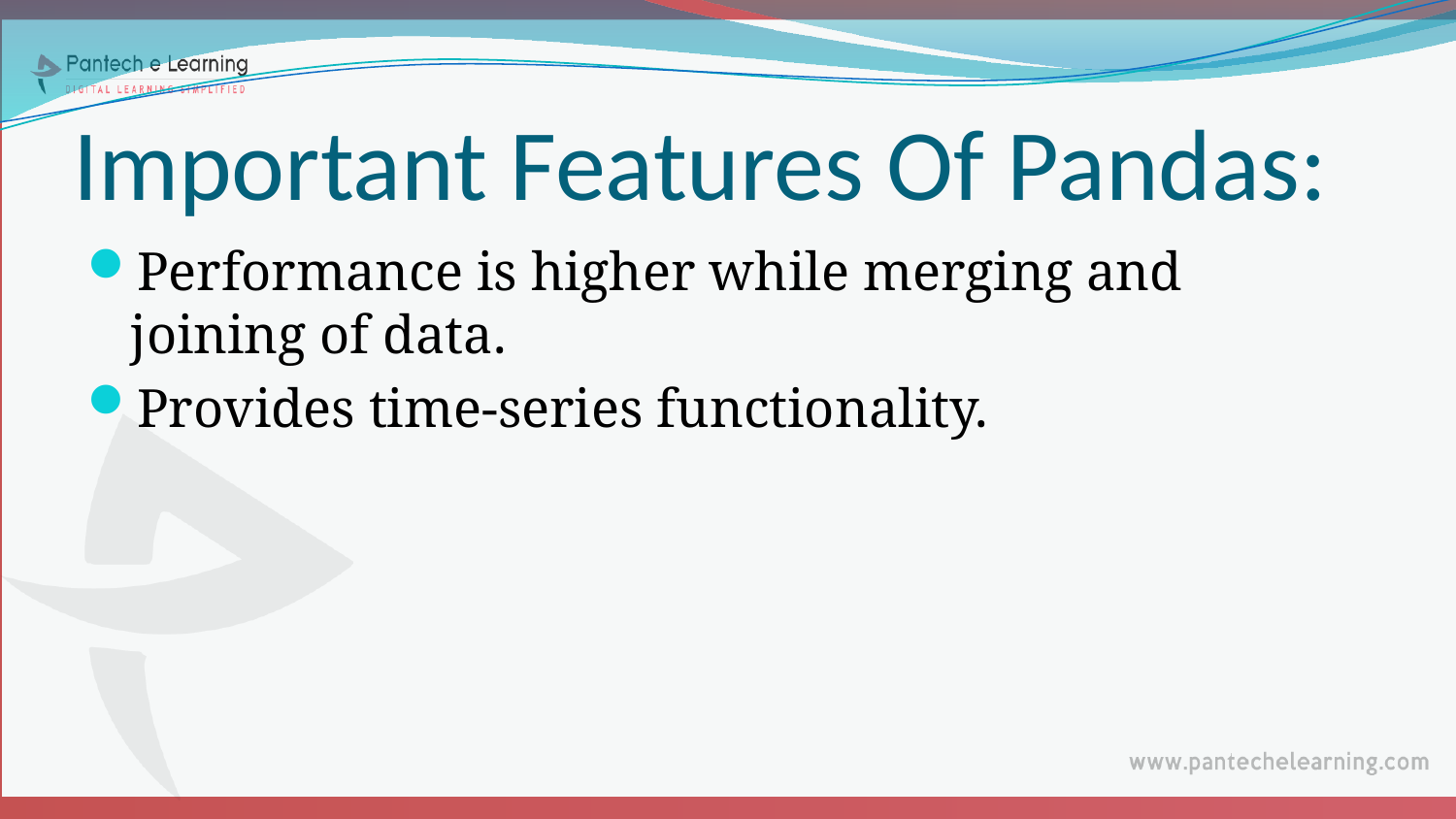

# Important Features Of Pandas:
Performance is higher while merging and joining of data.
Provides time-series functionality.